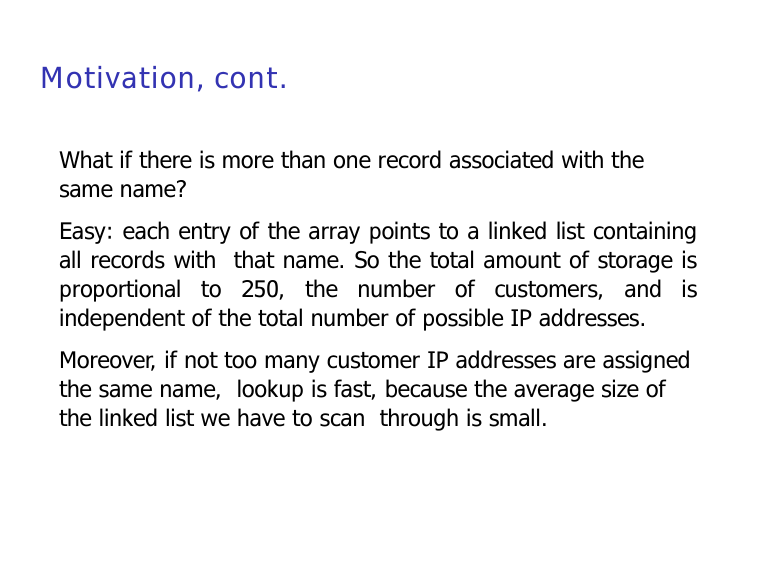

# Motivation, cont.
What if there is more than one record associated with the same name?
Easy: each entry of the array points to a linked list containing all records with  that name. So the total amount of storage is proportional to 250, the number of customers, and is independent of the total number of possible IP addresses.
Moreover, if not too many customer IP addresses are assigned the same name,  lookup is fast, because the average size of the linked list we have to scan  through is small.